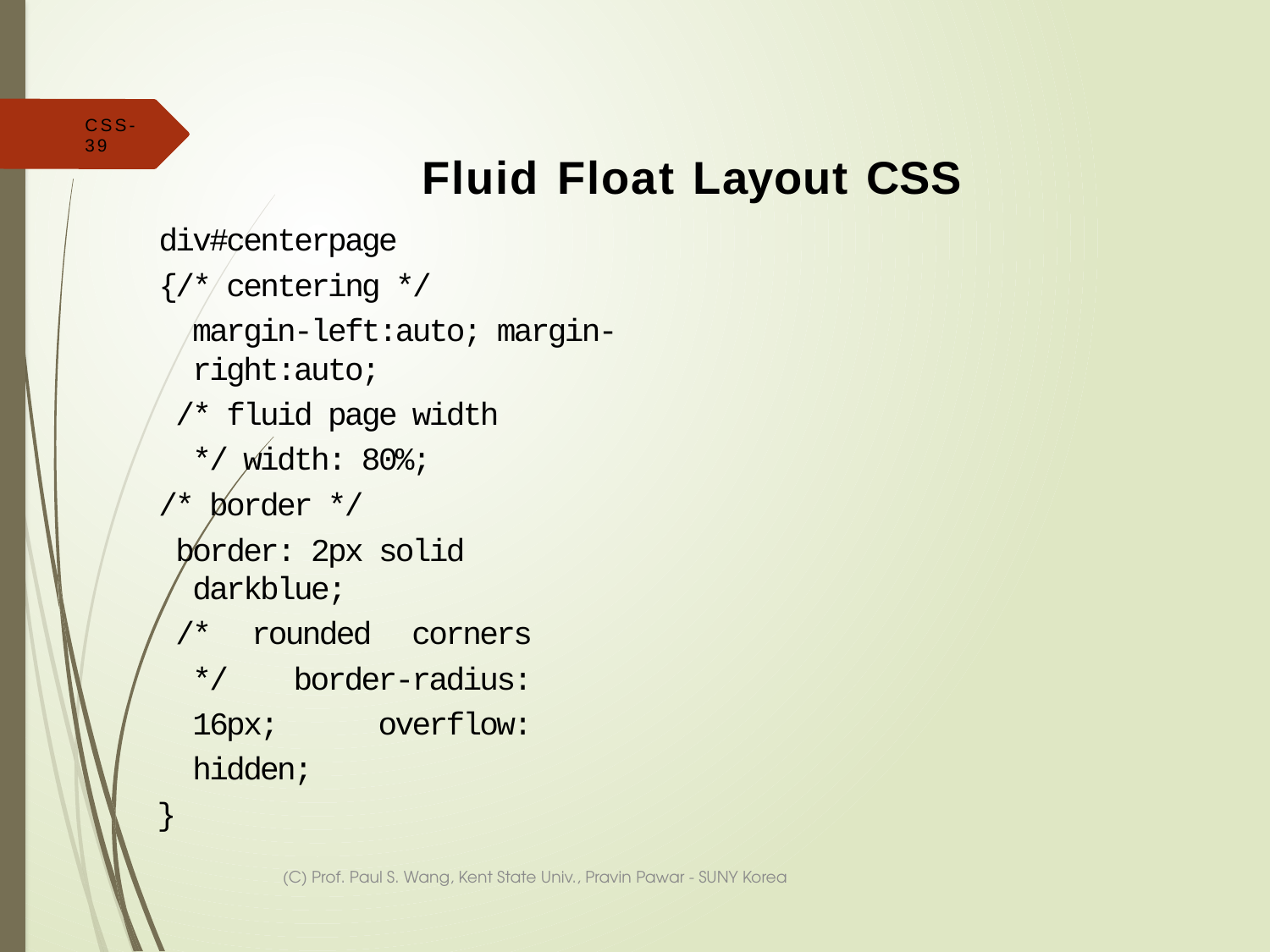

# Fluid Float Layout CSS
CSS-39
div#centerpage
{/* centering */
margin-left:auto; margin-right:auto;
/* fluid page width */ width: 80%;
/* border */
border: 2px solid darkblue;
/* rounded corners */ border-radius: 16px; overflow: hidden;
}
(C) Prof. Paul S. Wang, Kent State Univ., Pravin Pawar - SUNY Korea